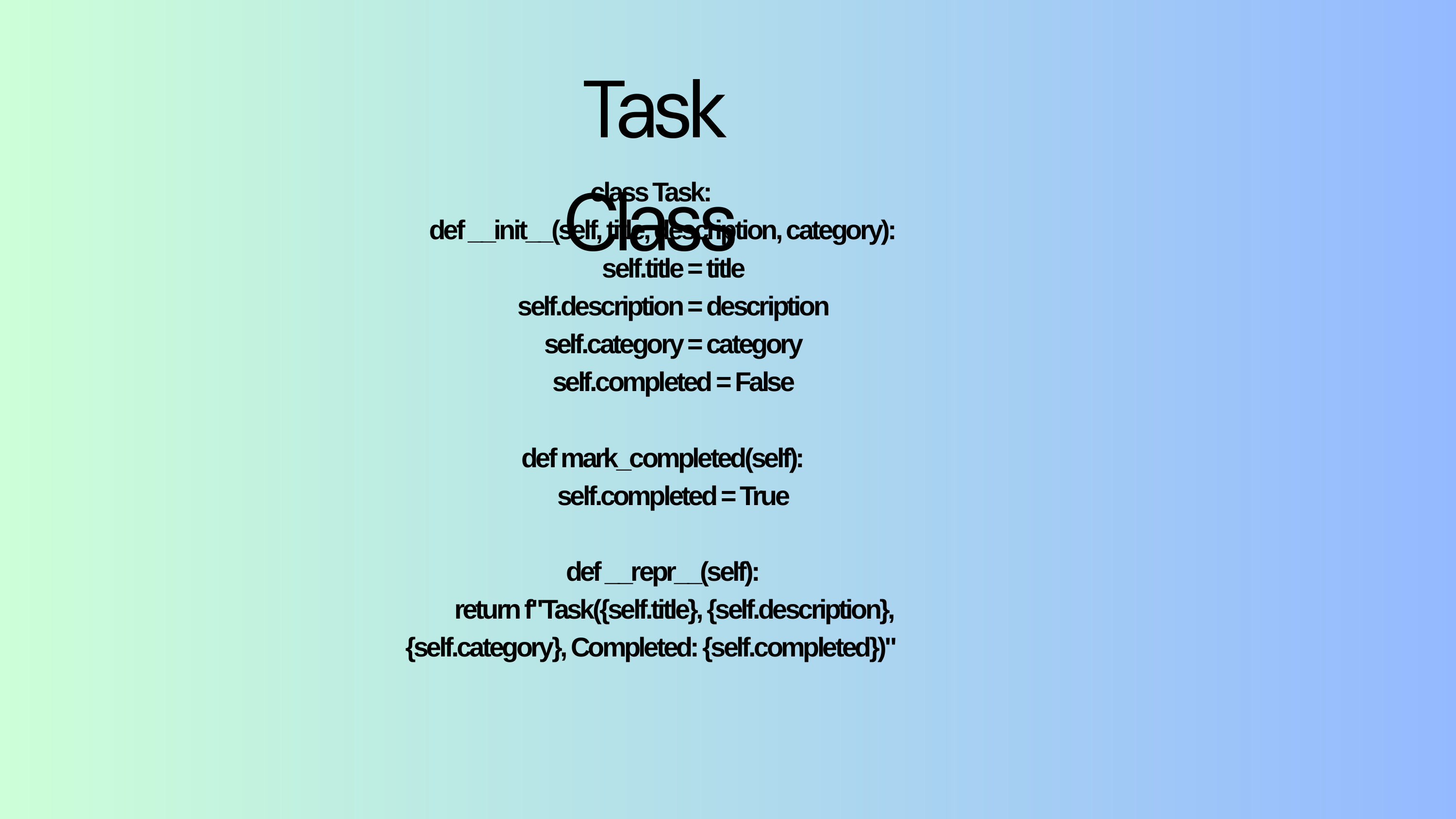

Task Class
class Task:
    def __init__(self, title, description, category):
        self.title = title
        self.description = description
        self.category = category
        self.completed = False

    def mark_completed(self):
        self.completed = True

    def __repr__(self):
        return f"Task({self.title}, {self.description}, {self.category}, Completed: {self.completed})"